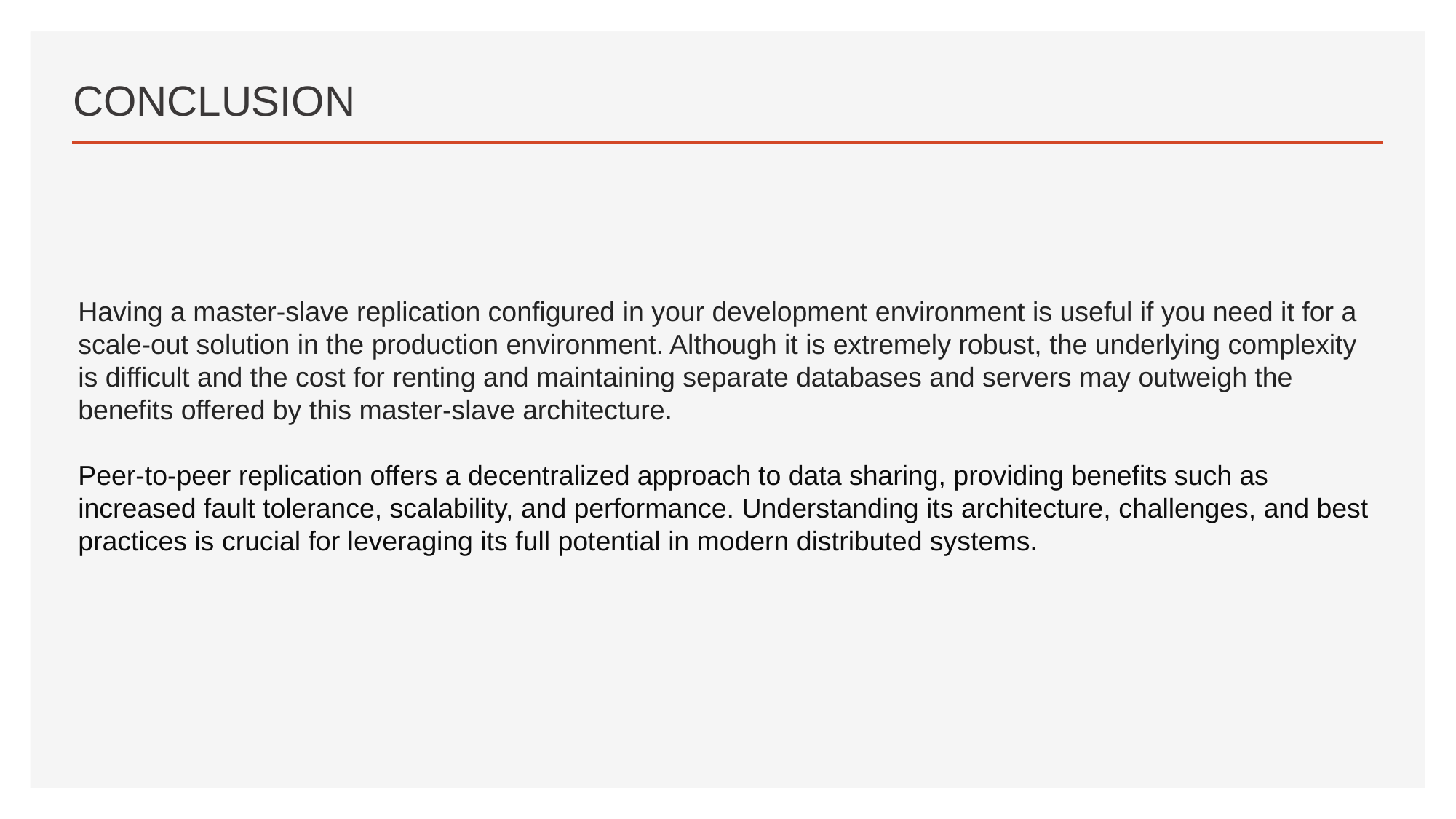

# CONCLUSION
Having a master-slave replication configured in your development environment is useful if you need it for a scale-out solution in the production environment. Although it is extremely robust, the underlying complexity is difficult and the cost for renting and maintaining separate databases and servers may outweigh the benefits offered by this master-slave architecture.

Peer-to-peer replication offers a decentralized approach to data sharing, providing benefits such as increased fault tolerance, scalability, and performance. Understanding its architecture, challenges, and best practices is crucial for leveraging its full potential in modern distributed systems.